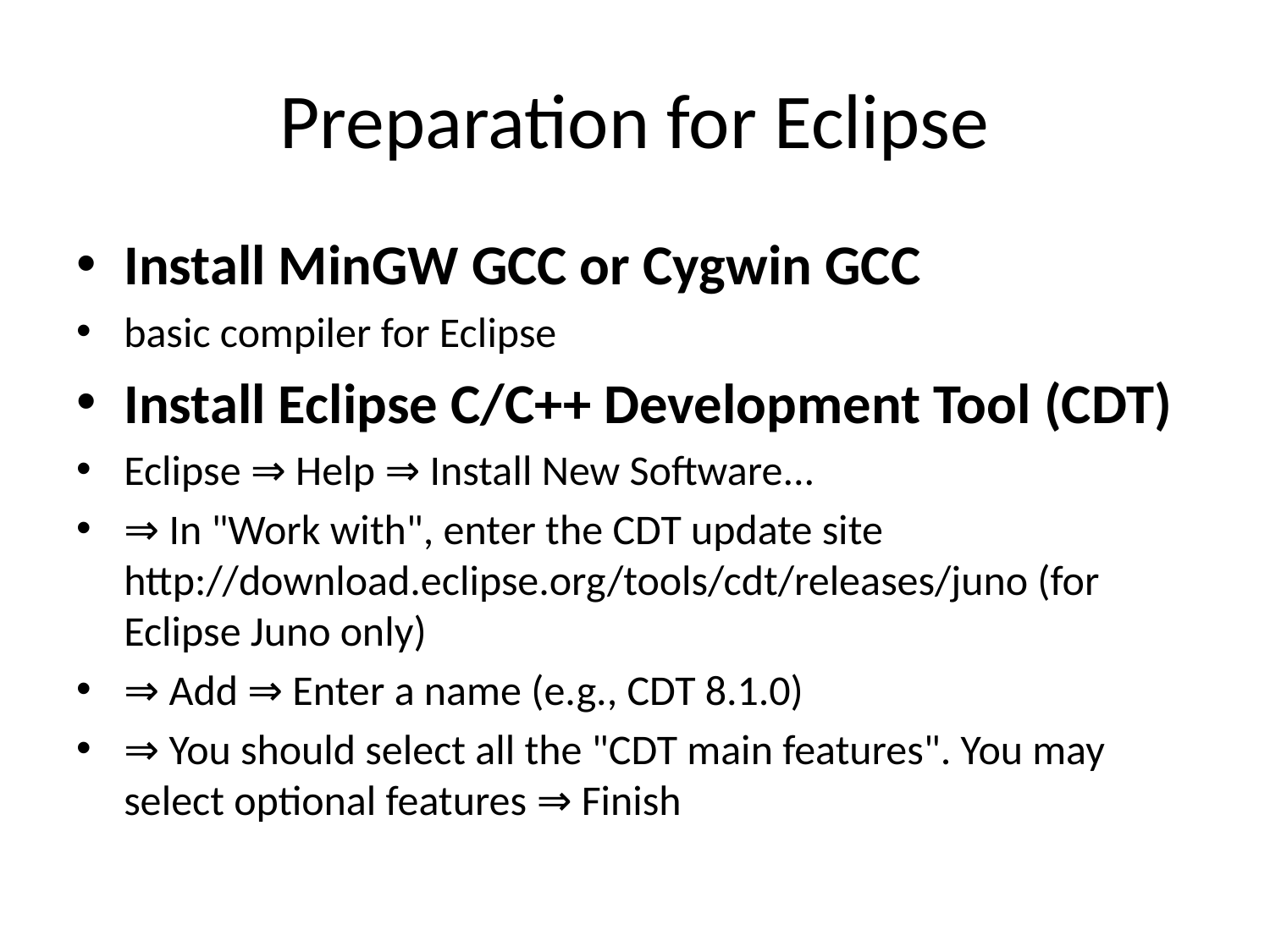

# Preparation for Eclipse
Install MinGW GCC or Cygwin GCC
basic compiler for Eclipse
Install Eclipse C/C++ Development Tool (CDT)
Eclipse ⇒ Help ⇒ Install New Software...
⇒ In "Work with", enter the CDT update site http://download.eclipse.org/tools/cdt/releases/juno (for Eclipse Juno only)
⇒ Add ⇒ Enter a name (e.g., CDT 8.1.0)
⇒ You should select all the "CDT main features". You may select optional features ⇒ Finish